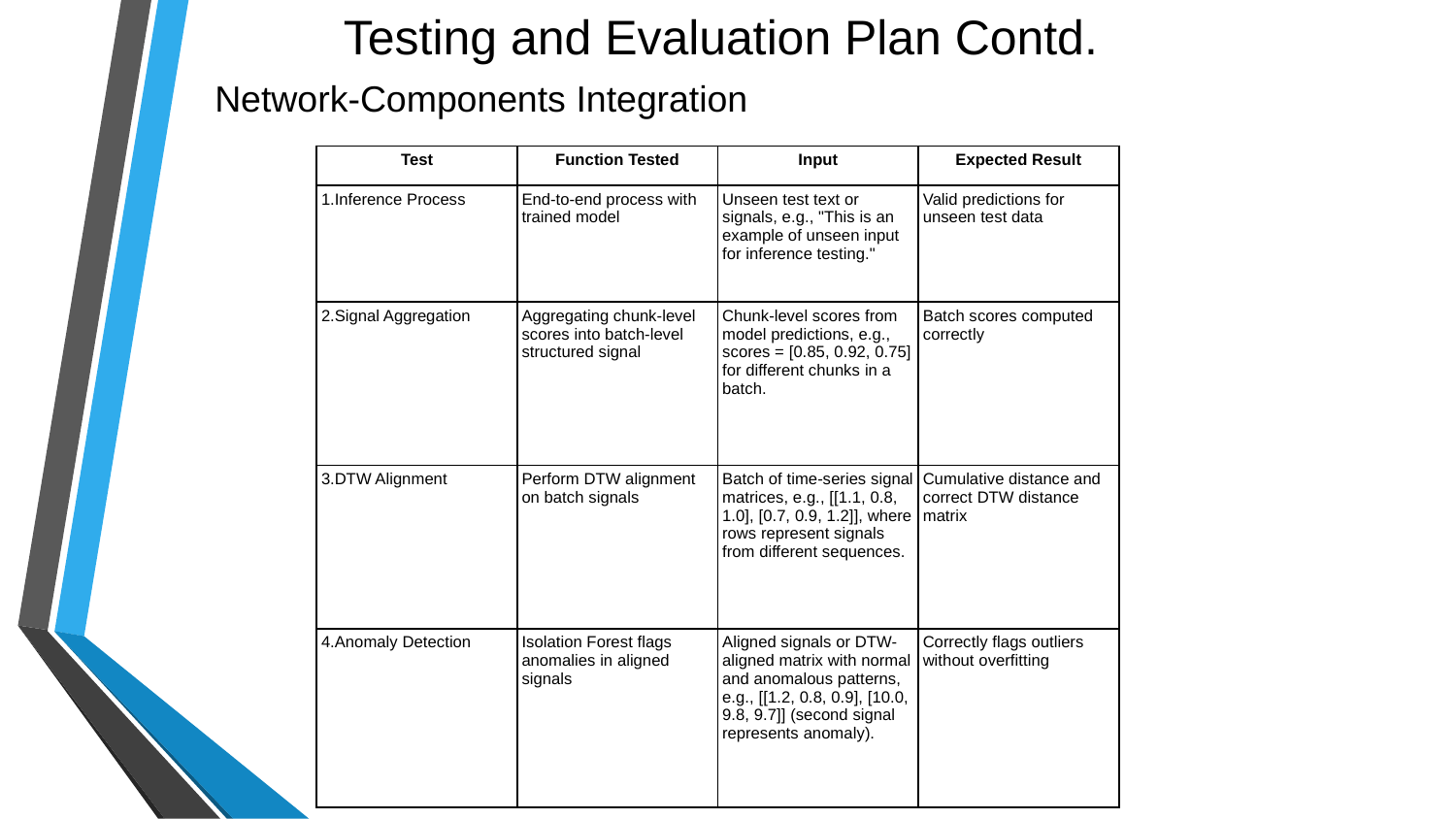

# Testing and Evaluation Plan Contd.
Network-Components Integration
| Test | Function Tested | Input | Expected Result |
| --- | --- | --- | --- |
| Inference Process | End-to-end process with trained model | Unseen test text or signals, e.g., "This is an example of unseen input for inference testing." | Valid predictions for unseen test data |
| Signal Aggregation | Aggregating chunk-level scores into batch-level structured signal | Chunk-level scores from model predictions, e.g., scores = [0.85, 0.92, 0.75] for different chunks in a batch. | Batch scores computed correctly |
| DTW Alignment | Perform DTW alignment on batch signals | Batch of time-series signal matrices, e.g., [[1.1, 0.8, 1.0], [0.7, 0.9, 1.2]], where rows represent signals from different sequences. | Cumulative distance and correct DTW distance matrix |
| Anomaly Detection | Isolation Forest flags anomalies in aligned signals | Aligned signals or DTW-aligned matrix with normal and anomalous patterns, e.g., [[1.2, 0.8, 0.9], [10.0, 9.8, 9.7]] (second signal represents anomaly). | Correctly flags outliers without overfitting |